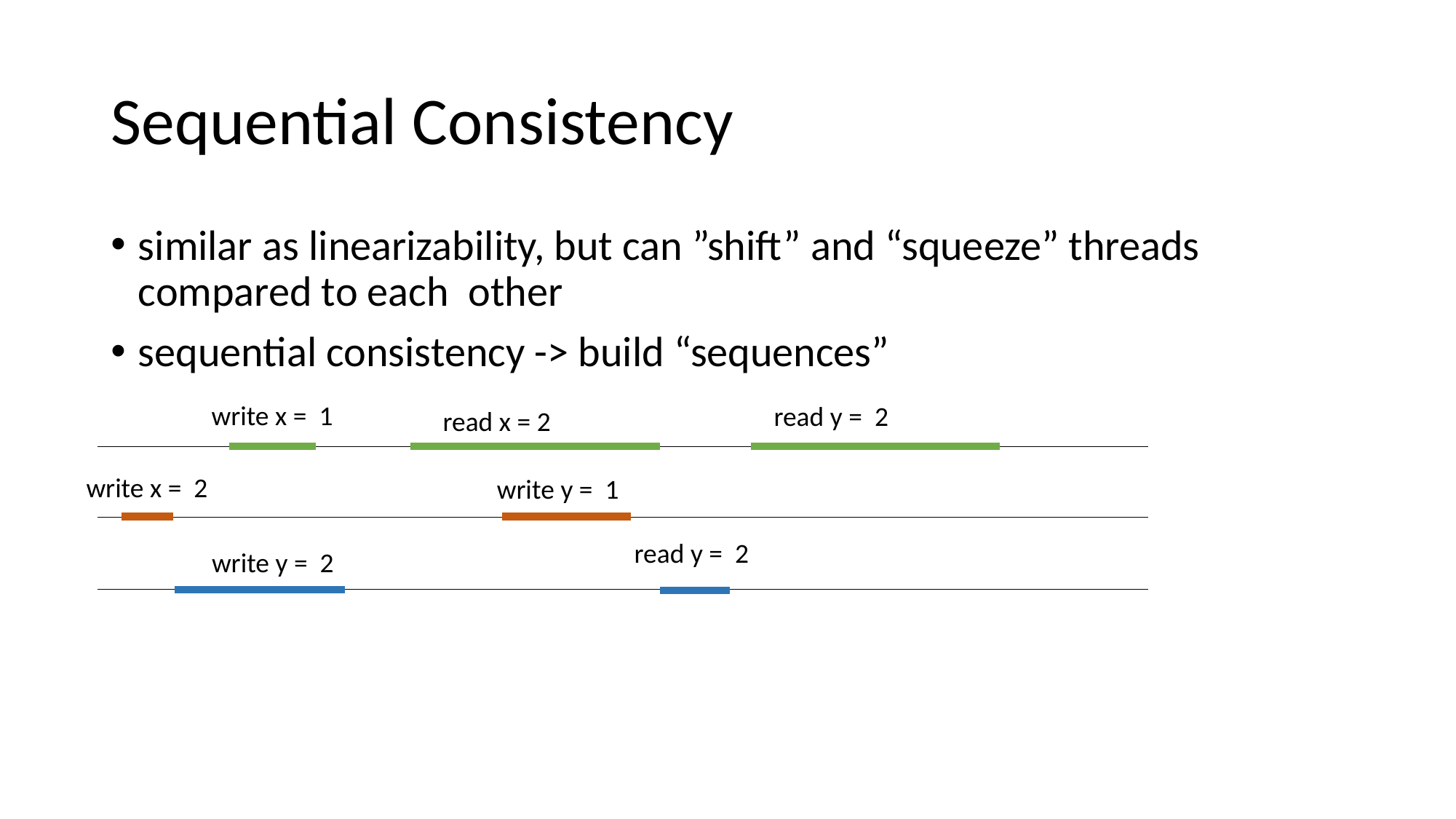

# Sequential Consistency
similar as linearizability, but can ”shift” and “squeeze” threads compared to each  other
sequential consistency -> build “sequences”

write x =  1
read y =  2
read x = 2
write x =  2
write y =  1
read y =  2
write y =  2